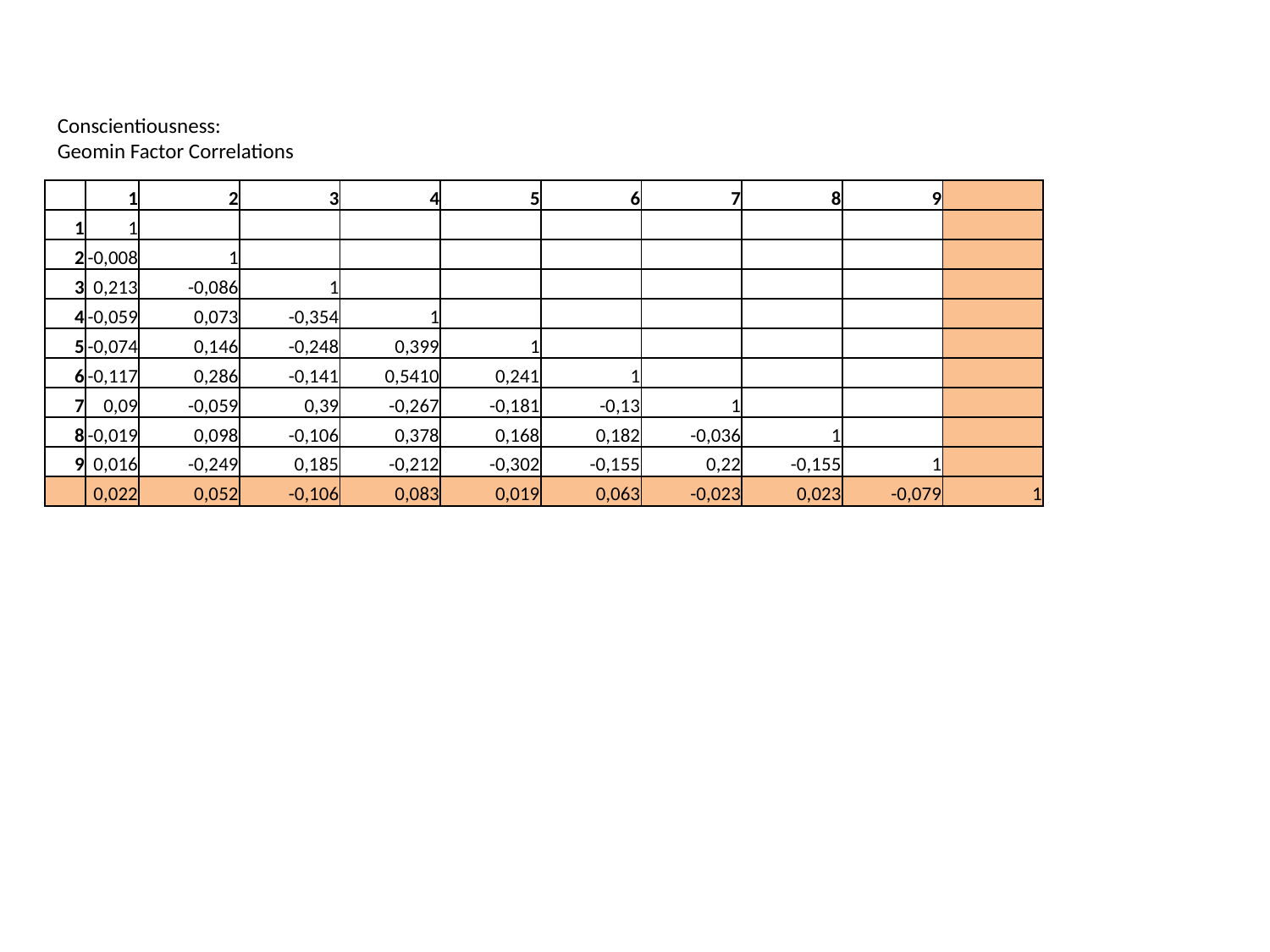

Conscientiousness:
Geomin Factor Correlations
|  | 1 | 2 | 3 | 4 | 5 | 6 | 7 | 8 | 9 |  |
| --- | --- | --- | --- | --- | --- | --- | --- | --- | --- | --- |
| 1 | 1 |  |  |  |  |  |  |  |  |  |
| 2 | -0,008 | 1 |  |  |  |  |  |  |  |  |
| 3 | 0,213 | -0,086 | 1 |  |  |  |  |  |  |  |
| 4 | -0,059 | 0,073 | -0,354 | 1 |  |  |  |  |  |  |
| 5 | -0,074 | 0,146 | -0,248 | 0,399 | 1 |  |  |  |  |  |
| 6 | -0,117 | 0,286 | -0,141 | 0,5410 | 0,241 | 1 |  |  |  |  |
| 7 | 0,09 | -0,059 | 0,39 | -0,267 | -0,181 | -0,13 | 1 |  |  |  |
| 8 | -0,019 | 0,098 | -0,106 | 0,378 | 0,168 | 0,182 | -0,036 | 1 |  |  |
| 9 | 0,016 | -0,249 | 0,185 | -0,212 | -0,302 | -0,155 | 0,22 | -0,155 | 1 |  |
|  | 0,022 | 0,052 | -0,106 | 0,083 | 0,019 | 0,063 | -0,023 | 0,023 | -0,079 | 1 |